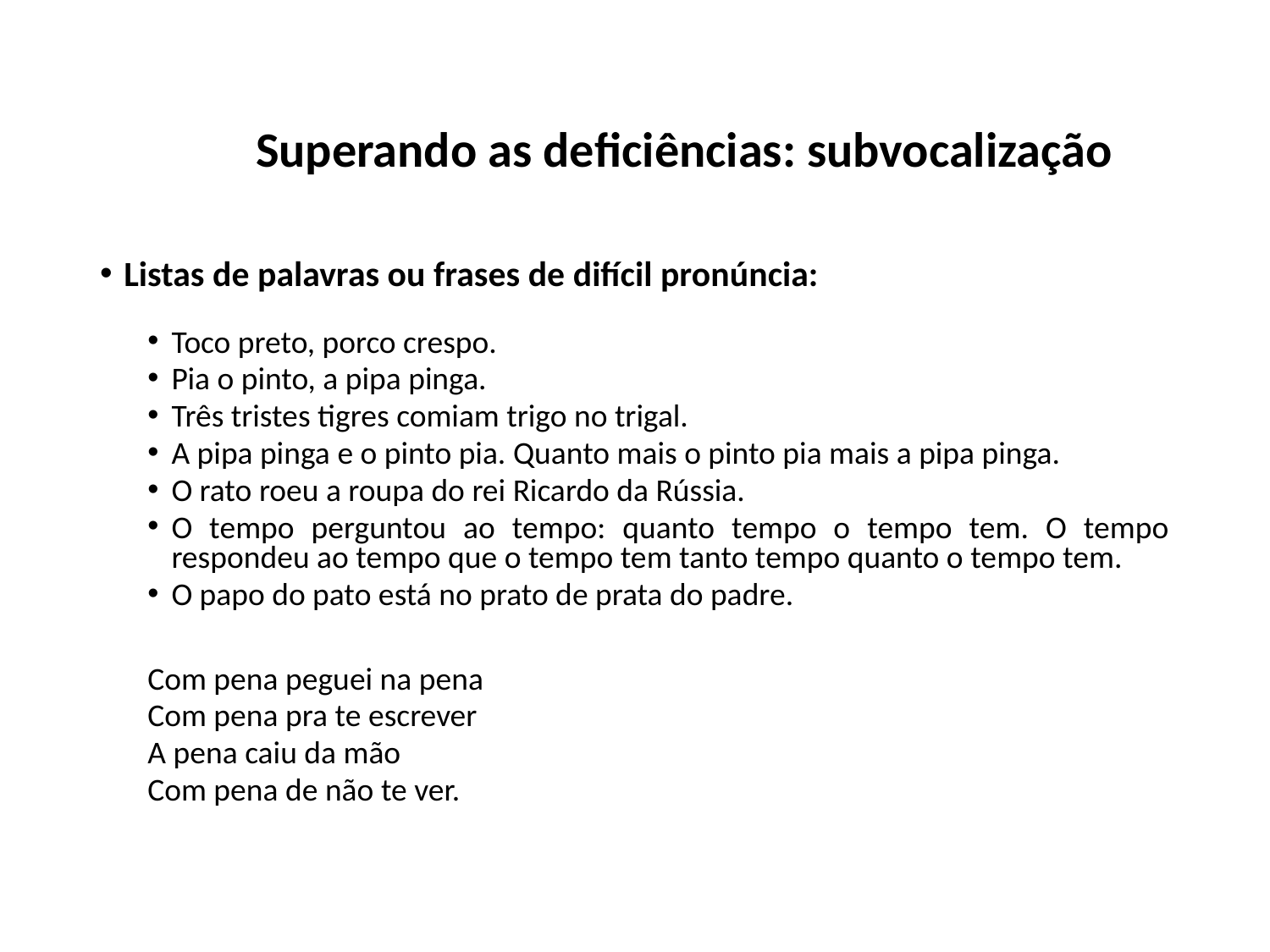

#
	  Superando as deficiências: subvocalização
Listas de palavras ou frases de difícil pronúncia:

Toco preto, porco crespo.
Pia o pinto, a pipa pinga.
Três tristes tigres comiam trigo no trigal.
A pipa pinga e o pinto pia. Quanto mais o pinto pia mais a pipa pinga.
O rato roeu a roupa do rei Ricardo da Rússia.
O tempo perguntou ao tempo: quanto tempo o tempo tem. O tempo respondeu ao tempo que o tempo tem tanto tempo quanto o tempo tem.
O papo do pato está no prato de prata do padre.

Com pena peguei na pena
Com pena pra te escrever
A pena caiu da mão
Com pena de não te ver.